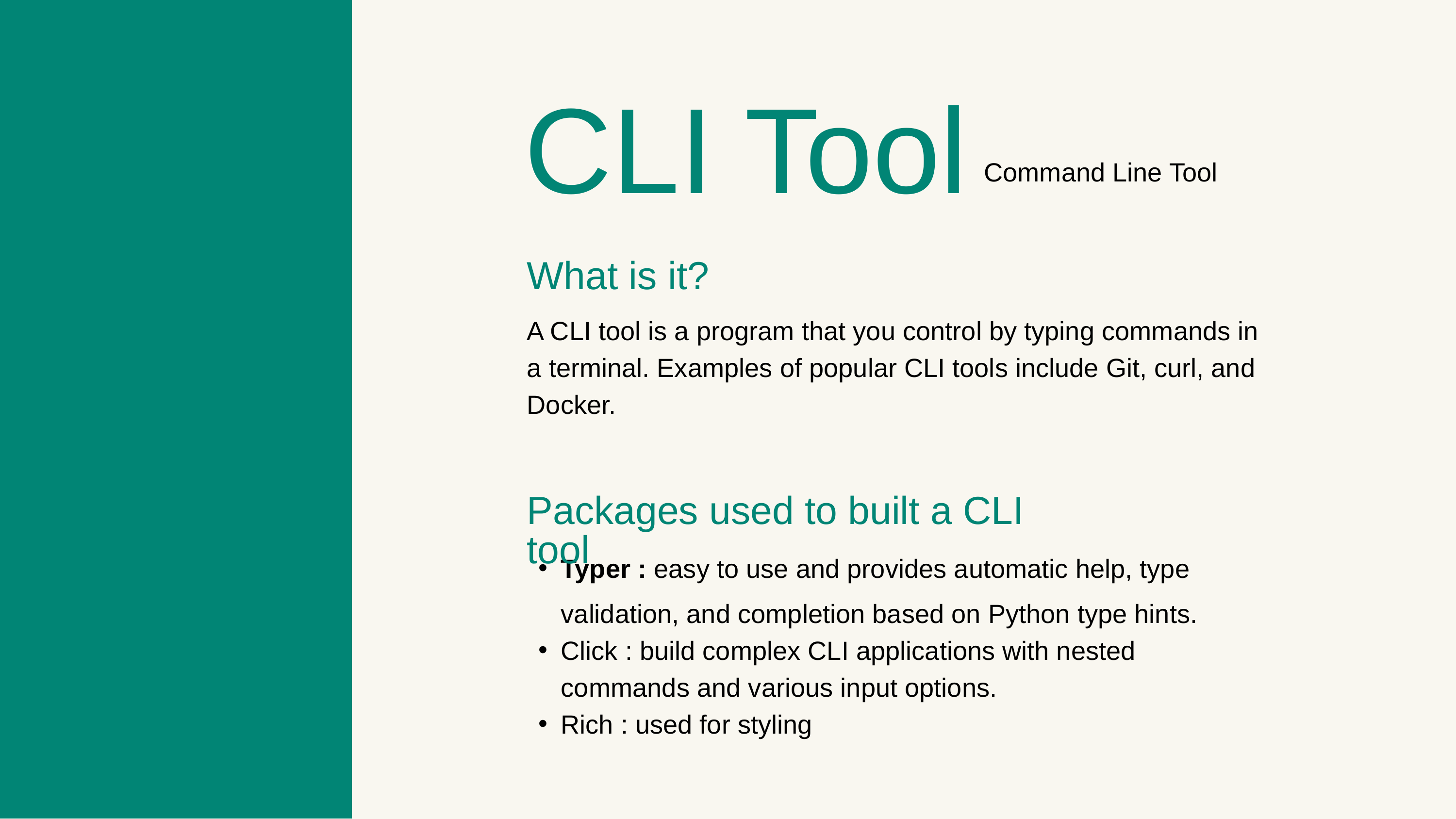

CLI Tool
Command Line Tool
What is it?
A CLI tool is a program that you control by typing commands in a terminal. Examples of popular CLI tools include Git, curl, and Docker.
Packages used to built a CLI tool
Typer : easy to use and provides automatic help, type validation, and completion based on Python type hints.
Click : build complex CLI applications with nested commands and various input options.
Rich : used for styling